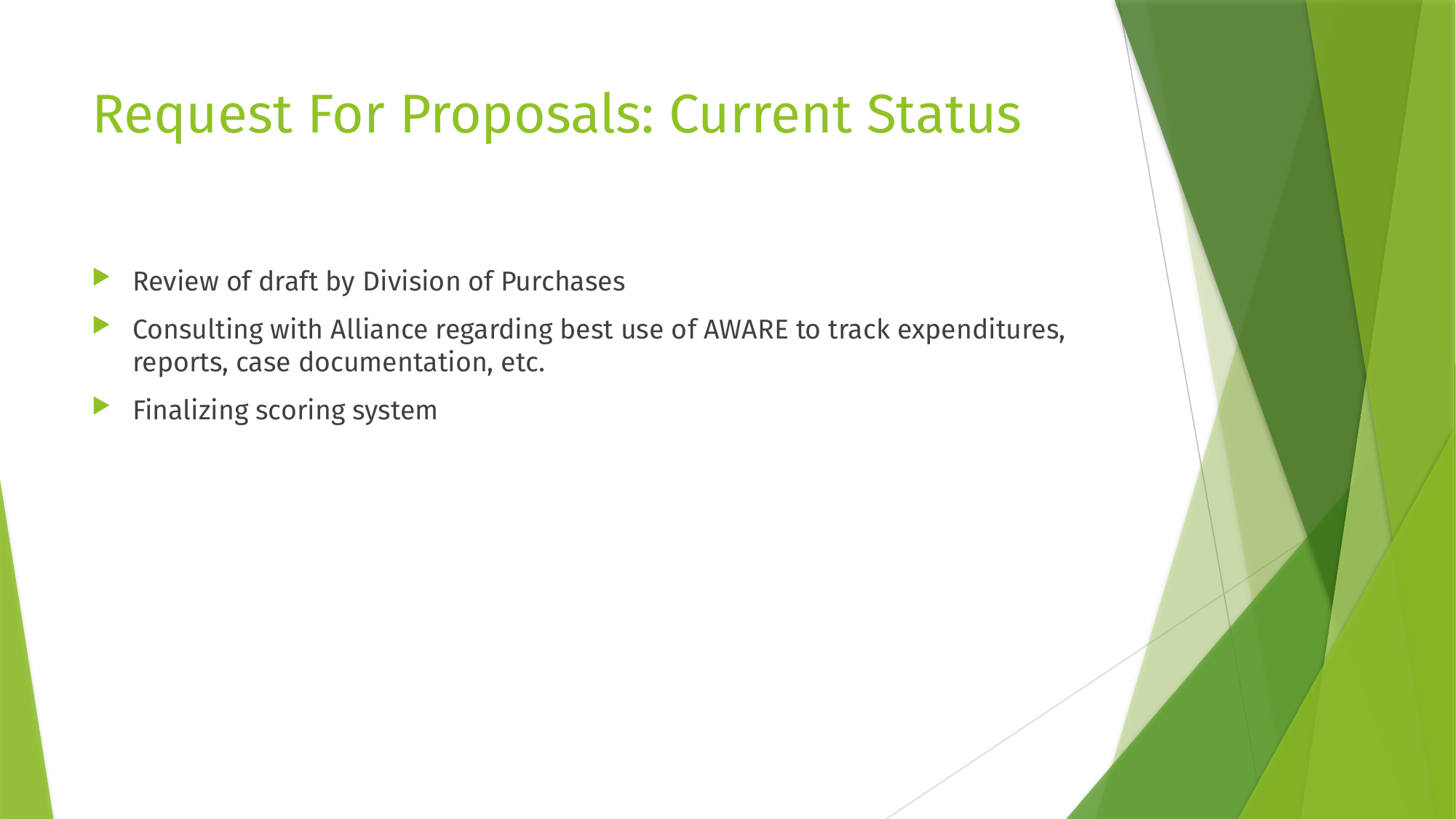

# Request For Proposals: Current Status
Review of draft by Division of Purchases
Consulting with Alliance regarding best use of AWARE to track expenditures, reports, case documentation, etc.
Finalizing scoring system